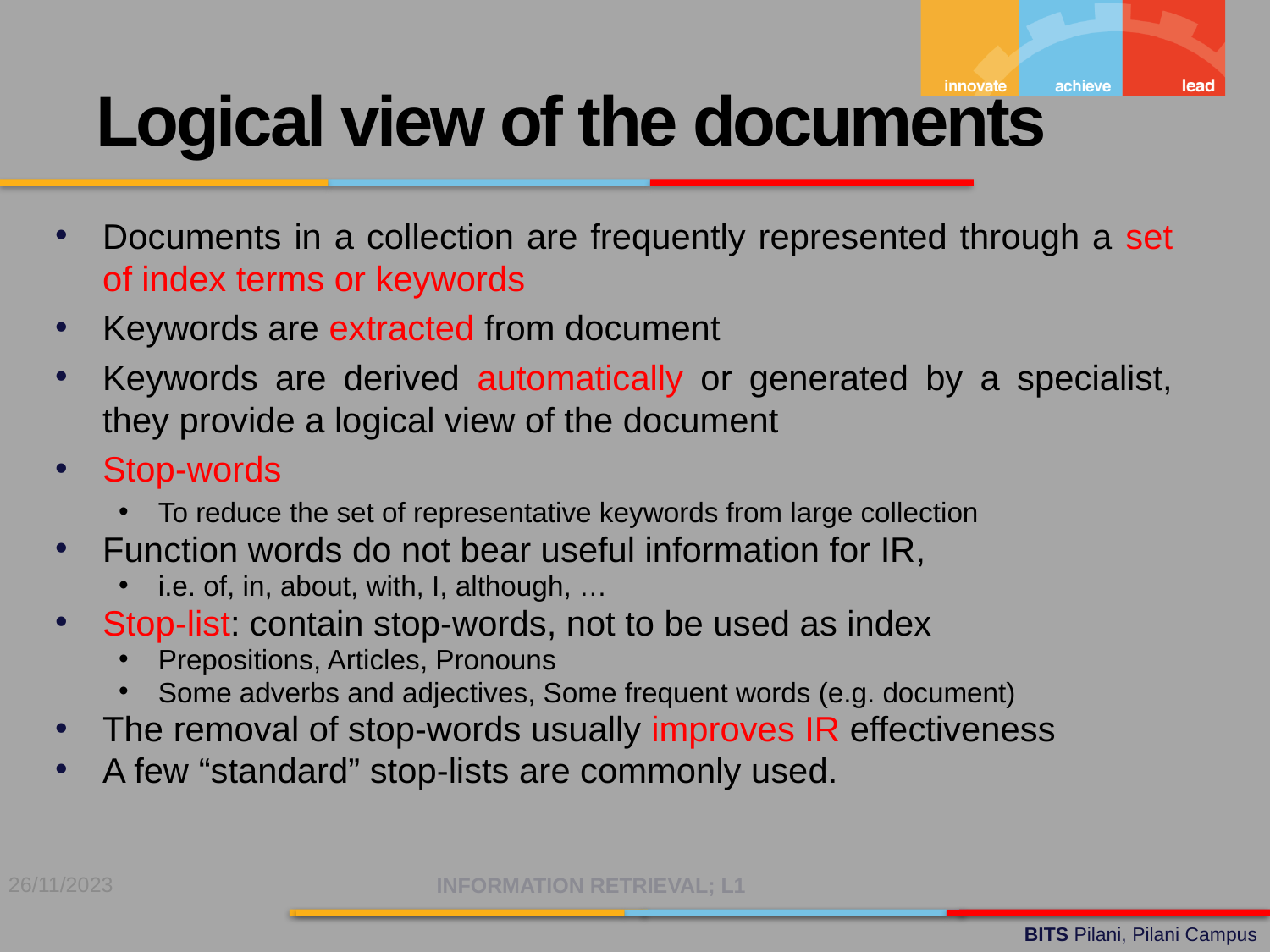

# Logical view of the documents
Documents in a collection are frequently represented through a set of index terms or keywords
Keywords are extracted from document
Keywords are derived automatically or generated by a specialist, they provide a logical view of the document
Stop-words
To reduce the set of representative keywords from large collection
Function words do not bear useful information for IR,
i.e. of, in, about, with, I, although, …
Stop-list: contain stop-words, not to be used as index
Prepositions, Articles, Pronouns
Some adverbs and adjectives, Some frequent words (e.g. document)
The removal of stop-words usually improves IR effectiveness
A few “standard” stop-lists are commonly used.

26/11/2023
INFORMATION RETRIEVAL; L1